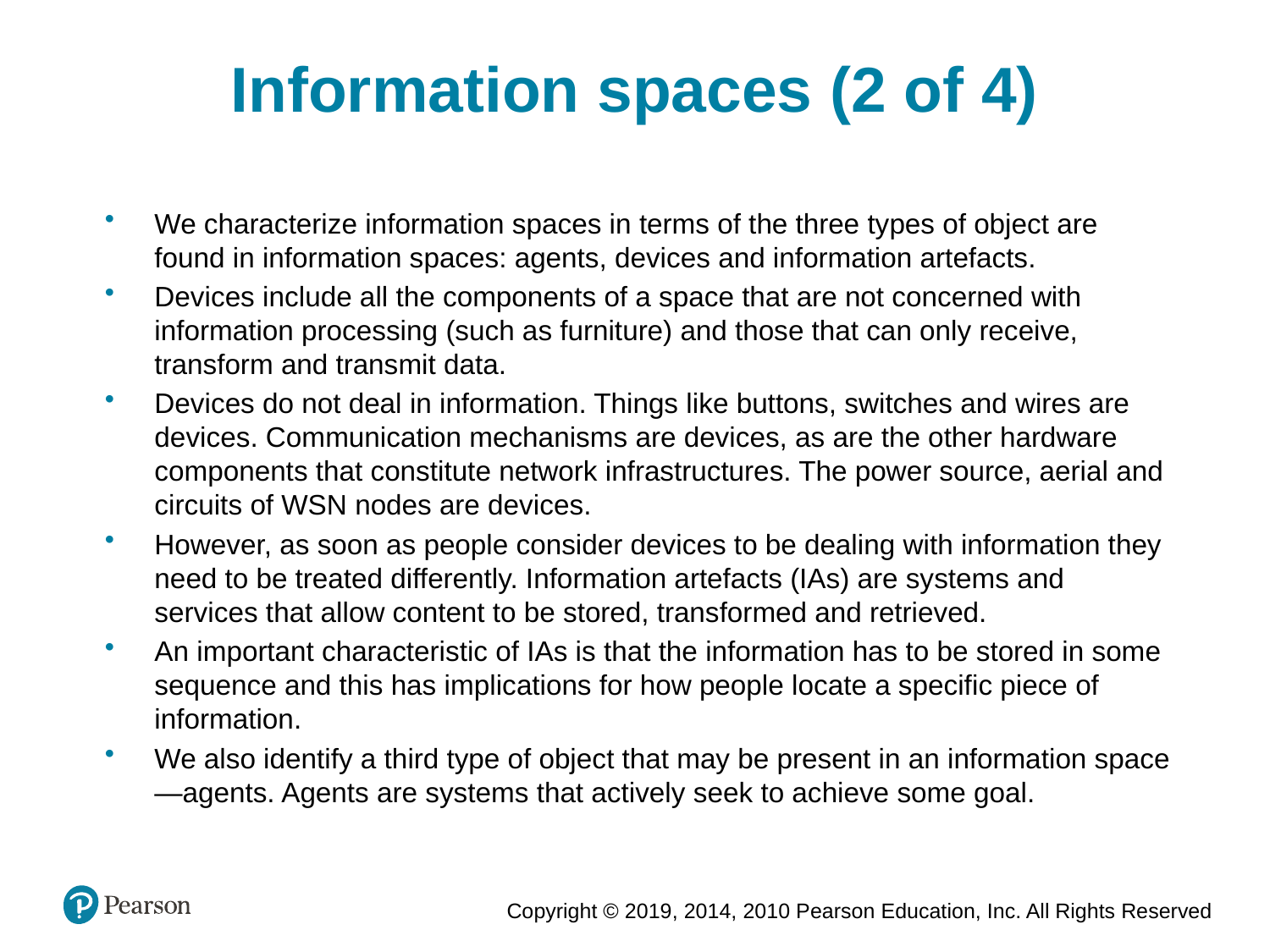

Information spaces (2 of 4)
We characterize information spaces in terms of the three types of object are found in information spaces: agents, devices and information artefacts.
Devices include all the components of a space that are not concerned with information processing (such as furniture) and those that can only receive, transform and transmit data.
Devices do not deal in information. Things like buttons, switches and wires are devices. Communication mechanisms are devices, as are the other hardware components that constitute network infrastructures. The power source, aerial and circuits of WSN nodes are devices.
However, as soon as people consider devices to be dealing with information they need to be treated differently. Information artefacts (IAs) are systems and services that allow content to be stored, transformed and retrieved.
An important characteristic of IAs is that the information has to be stored in some sequence and this has implications for how people locate a specific piece of information.
We also identify a third type of object that may be present in an information space—agents. Agents are systems that actively seek to achieve some goal.